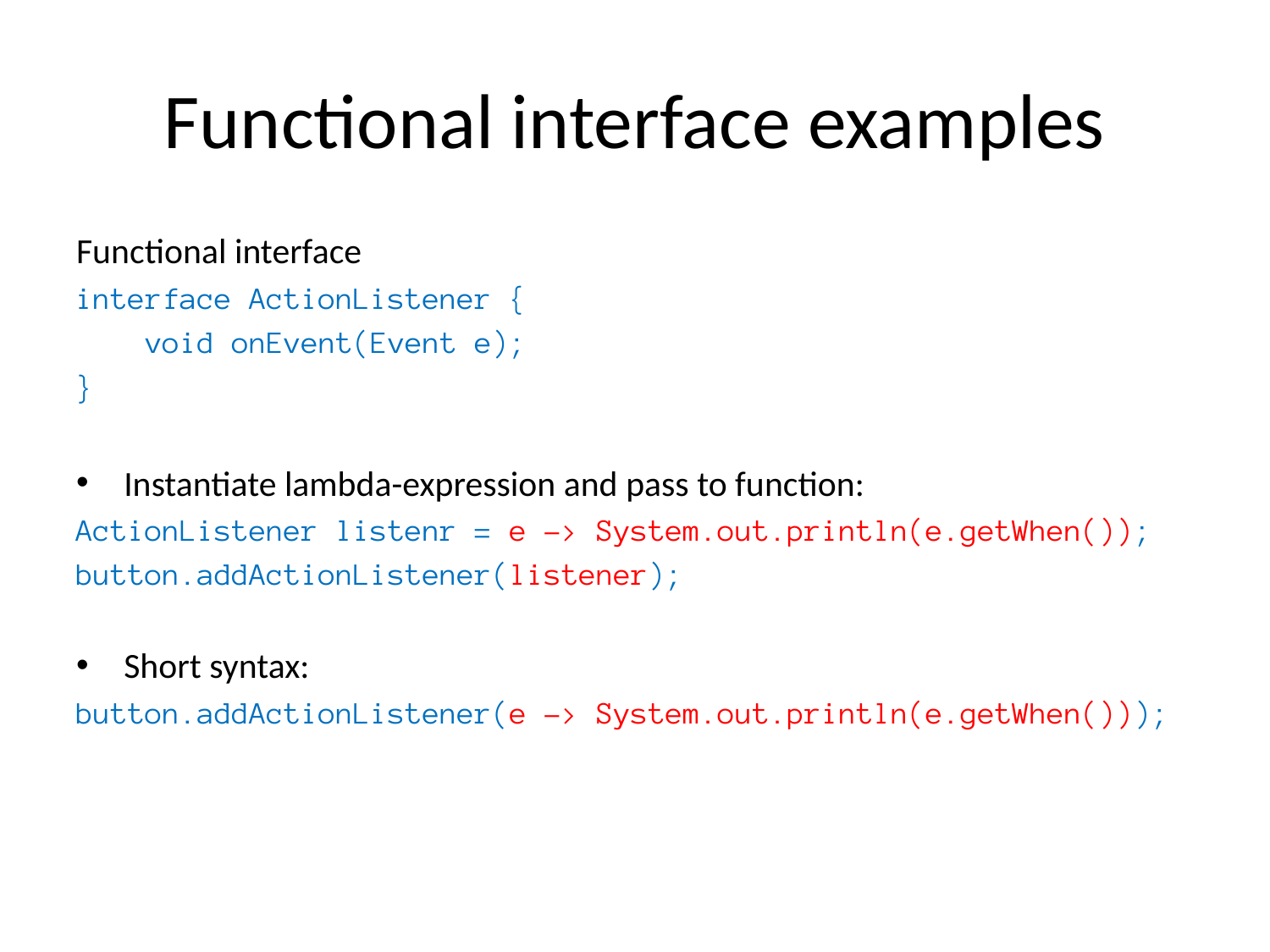

# Functional interface examples
Functional interface
interface ActionListener {
    void onEvent(Event e);
}

Instantiate lambda-expression and pass to function:
ActionListener listenr = e -> System.out.println(e.getWhen());
button.addActionListener(listener);

Short syntax:
button.addActionListener(e -> System.out.println(e.getWhen()));